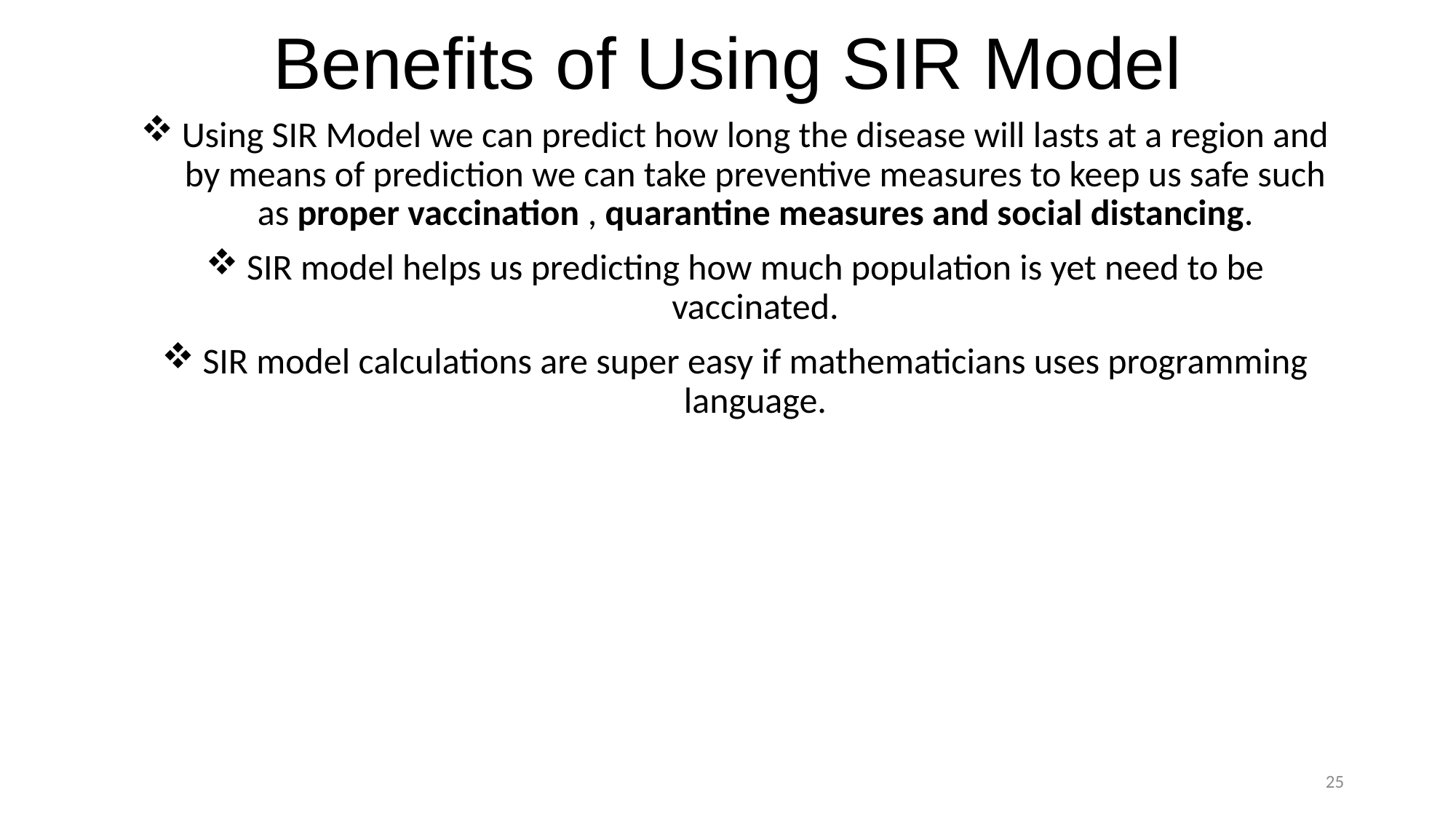

# Benefits of Using SIR Model
Using SIR Model we can predict how long the disease will lasts at a region and by means of prediction we can take preventive measures to keep us safe such as proper vaccination , quarantine measures and social distancing.
SIR model helps us predicting how much population is yet need to be vaccinated.
SIR model calculations are super easy if mathematicians uses programming language.

25